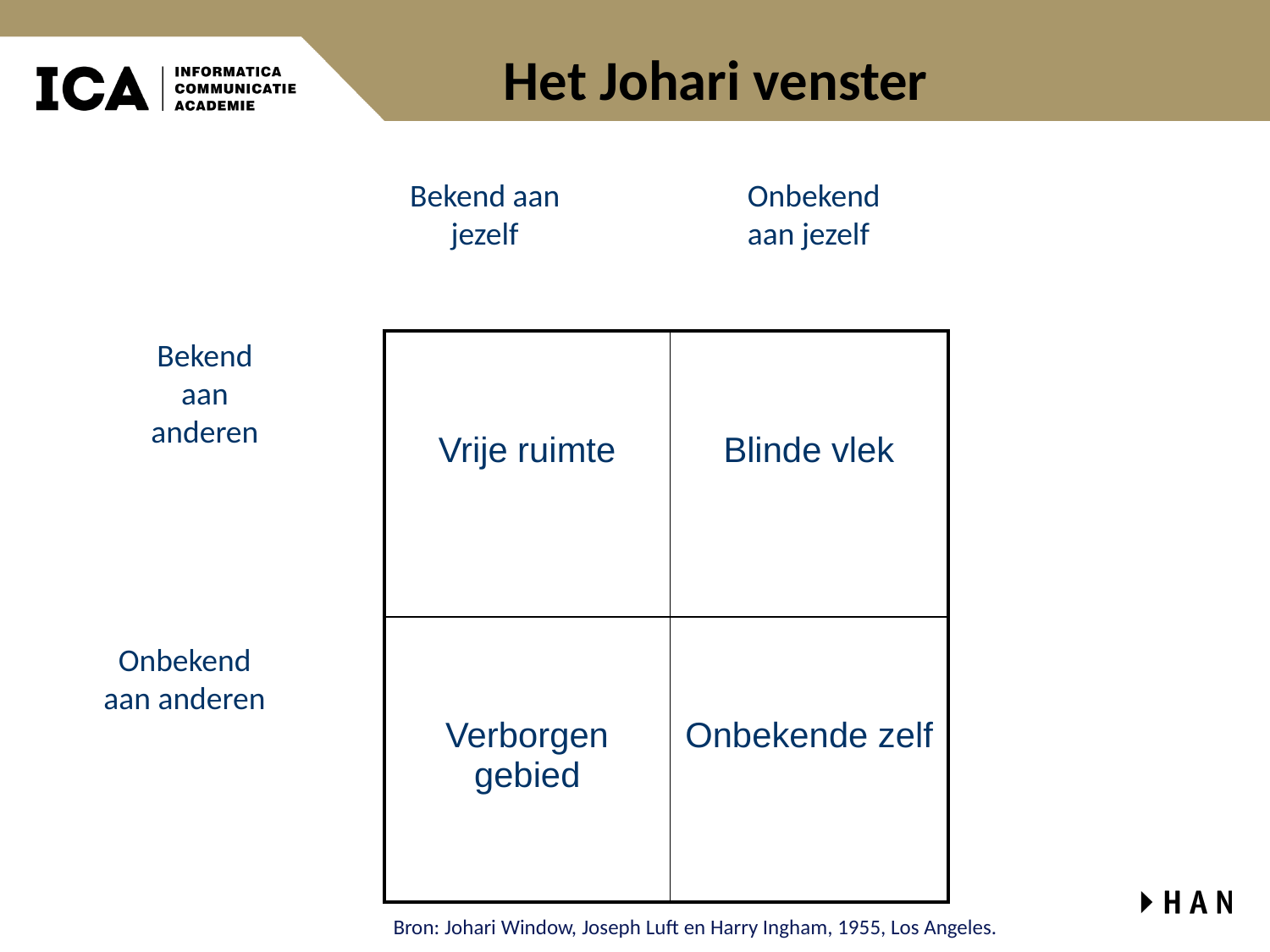

Het Johari venster
#
Bekend aan jezelf
Onbekend aan jezelf

| Vrije ruimte | Blinde vlek |
| --- | --- |
| Verborgen gebied | Onbekende zelf |
Bekend aan anderen
Onbekend aan anderen
Bron: Johari Window, Joseph Luft en Harry Ingham, 1955, Los Angeles.